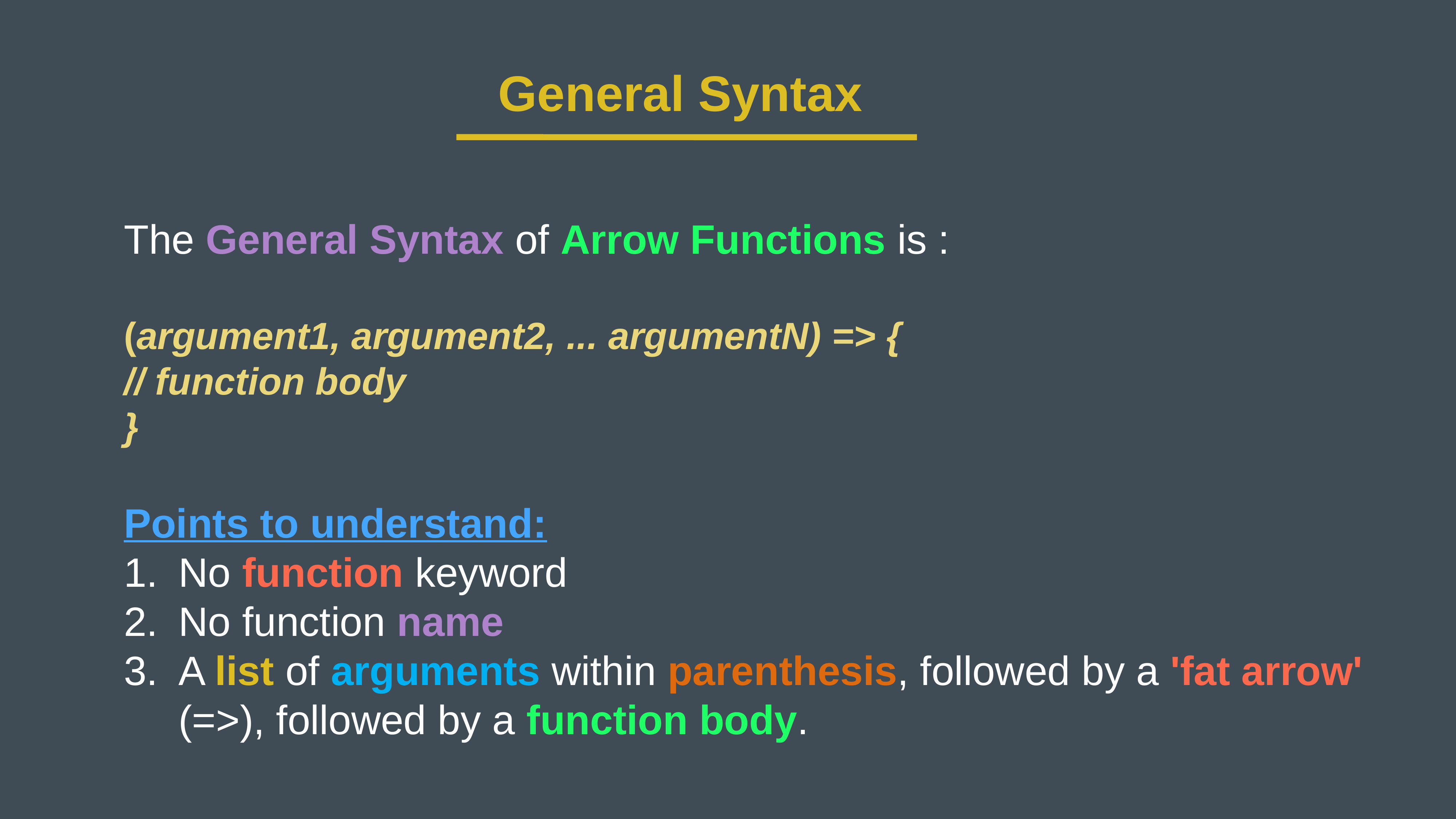

General Syntax
The General Syntax of Arrow Functions is :

(argument1, argument2, ... argumentN) => {
// function body
}

Points to understand:
No function keyword
No function name
A list of arguments within parenthesis, followed by a 'fat arrow' (=>), followed by a function body.